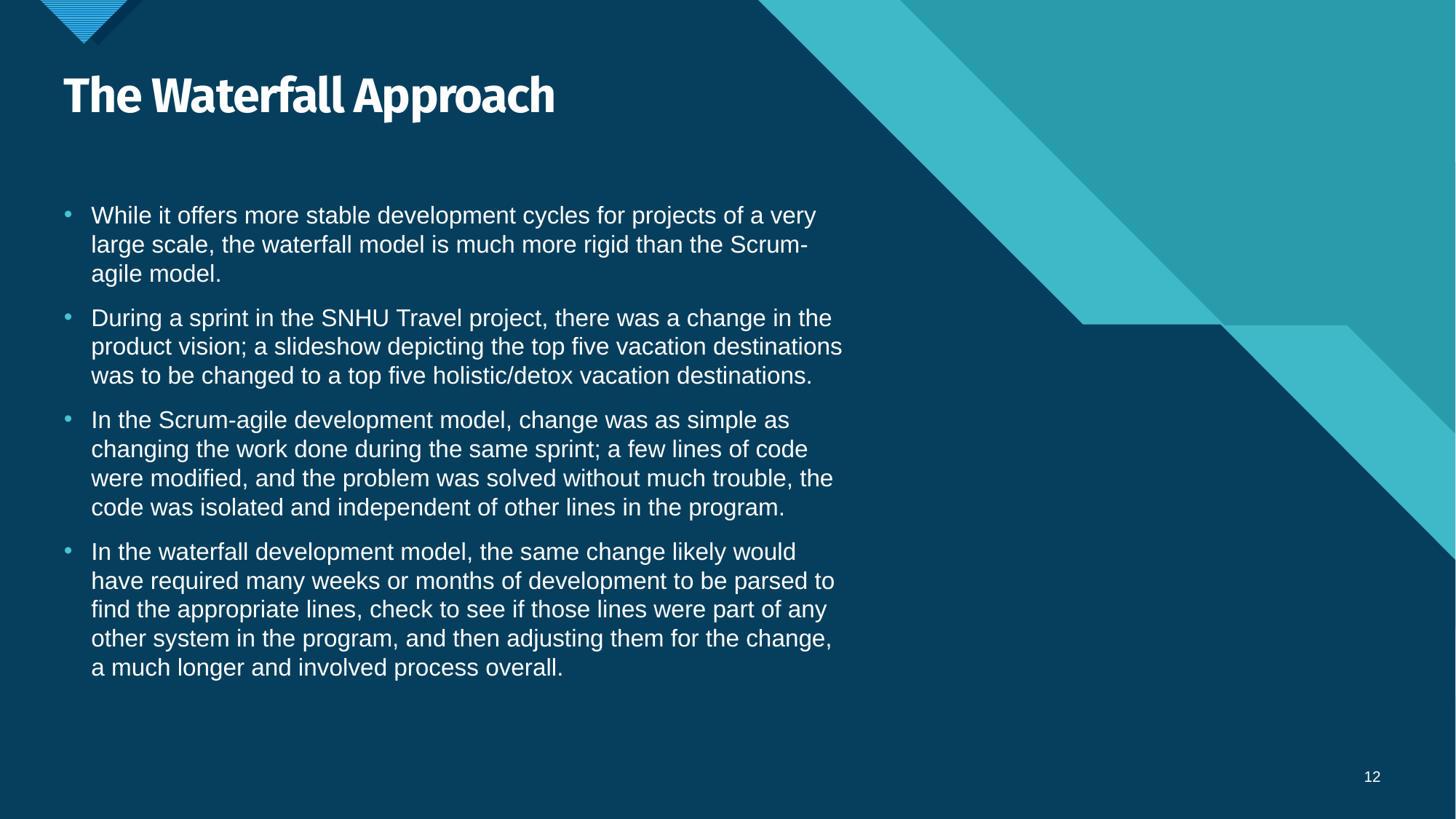

# The Waterfall Approach
While it offers more stable development cycles for projects of a very large scale, the waterfall model is much more rigid than the Scrum-agile model.
During a sprint in the SNHU Travel project, there was a change in the product vision; a slideshow depicting the top five vacation destinations was to be changed to a top five holistic/detox vacation destinations.
In the Scrum-agile development model, change was as simple as changing the work done during the same sprint; a few lines of code were modified, and the problem was solved without much trouble, the code was isolated and independent of other lines in the program.
In the waterfall development model, the same change likely would have required many weeks or months of development to be parsed to find the appropriate lines, check to see if those lines were part of any other system in the program, and then adjusting them for the change, a much longer and involved process overall.
12